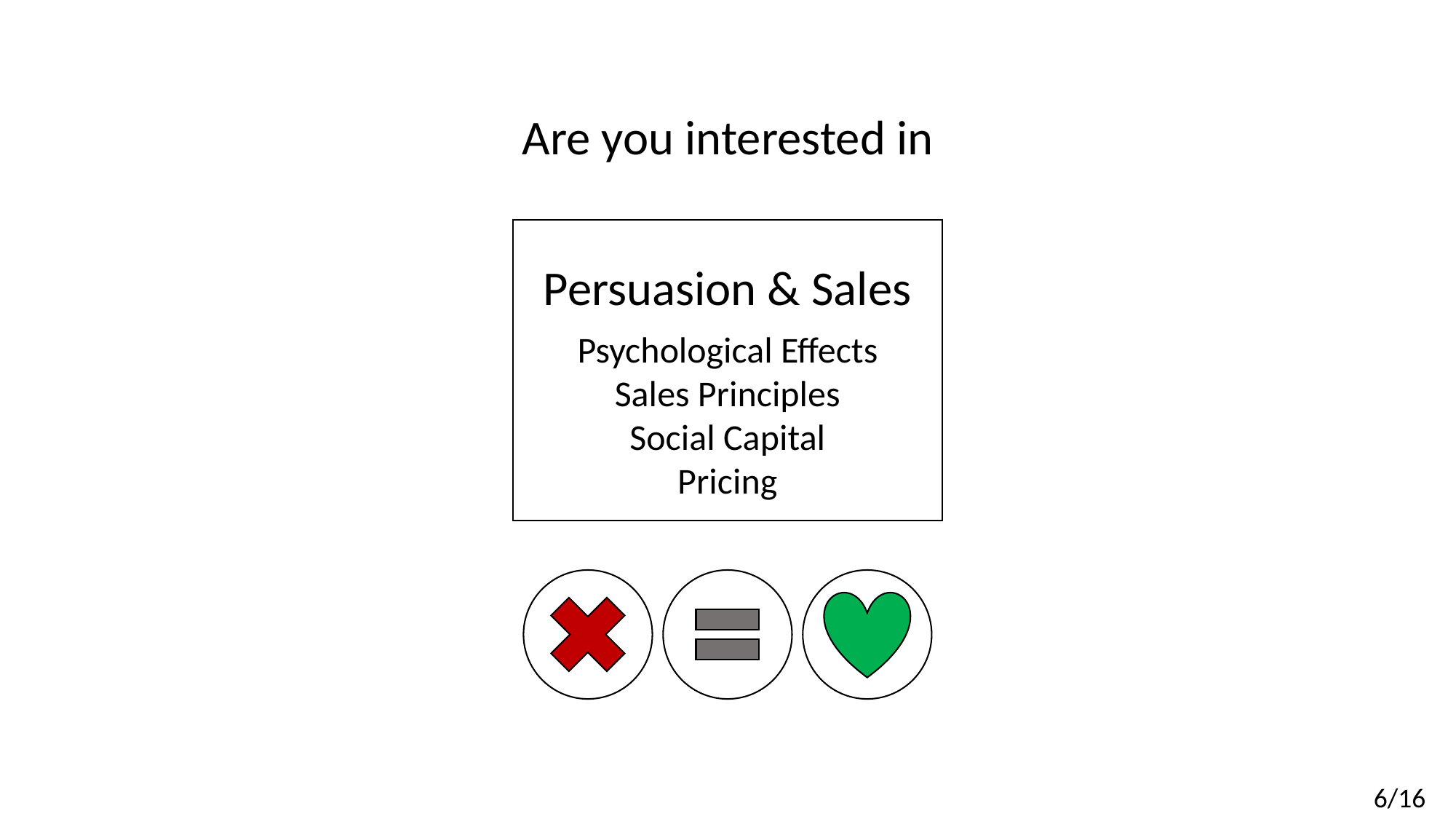

Are you interested in

Persuasion & Sales
Psychological Effects
Sales Principles
Social Capital
Pricing

6/16